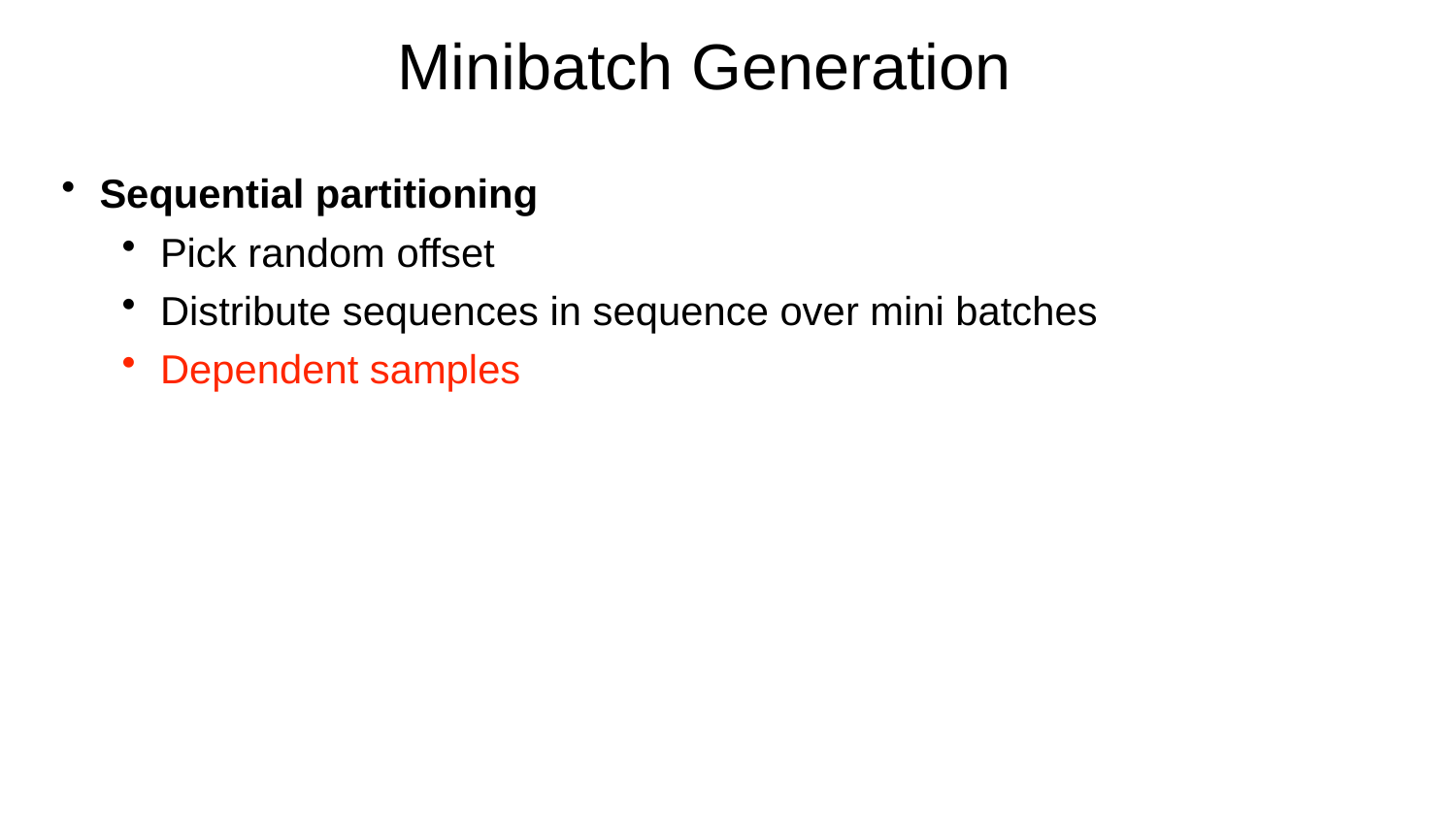

# Minibatch Generation
Sequential partitioning
Pick random offset
Distribute sequences in sequence over mini batches
Dependent samples